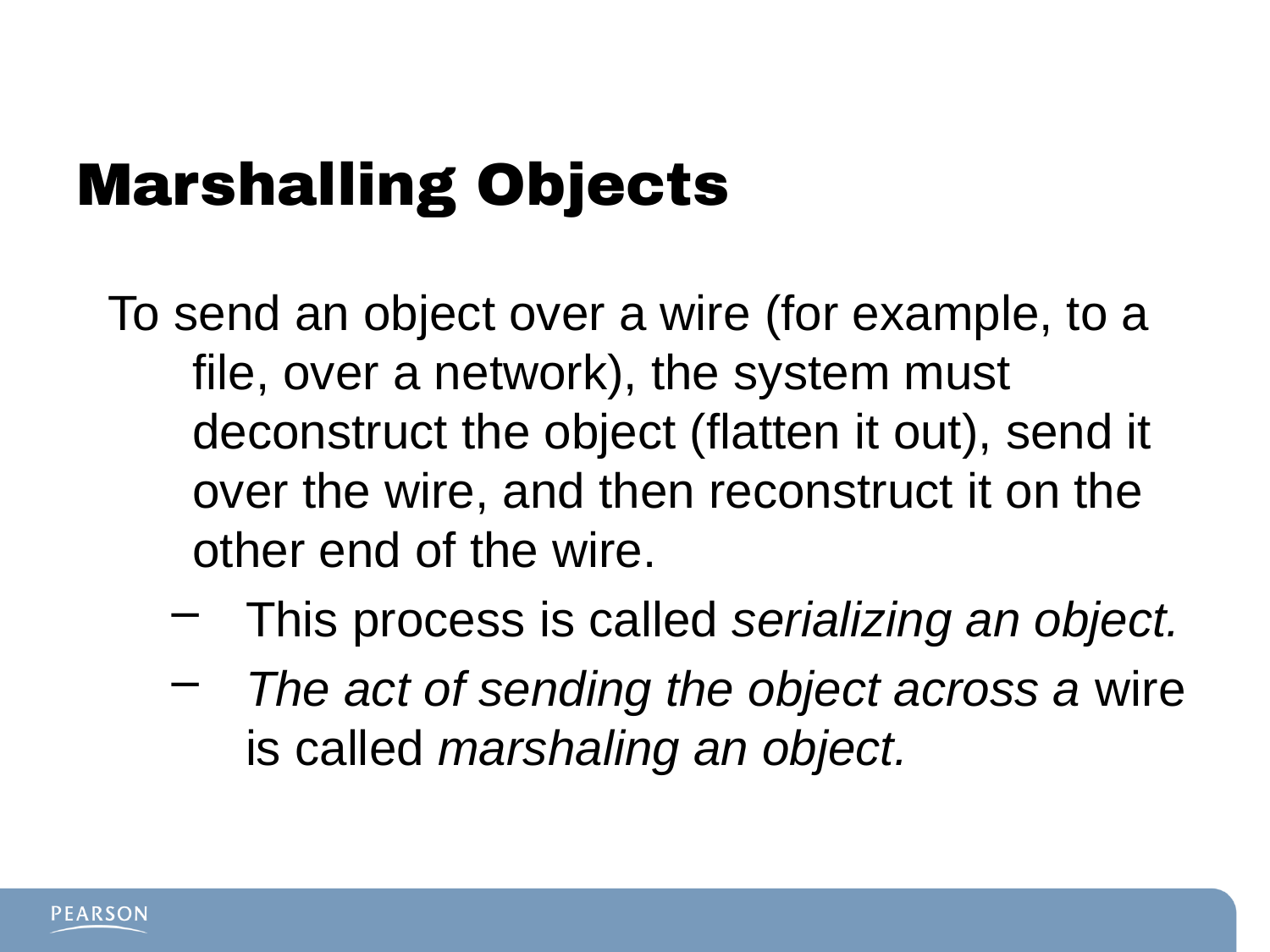

# Marshalling Objects
To send an object over a wire (for example, to a file, over a network), the system must deconstruct the object (flatten it out), send it over the wire, and then reconstruct it on the other end of the wire.
This process is called serializing an object.
The act of sending the object across a wire is called marshaling an object.